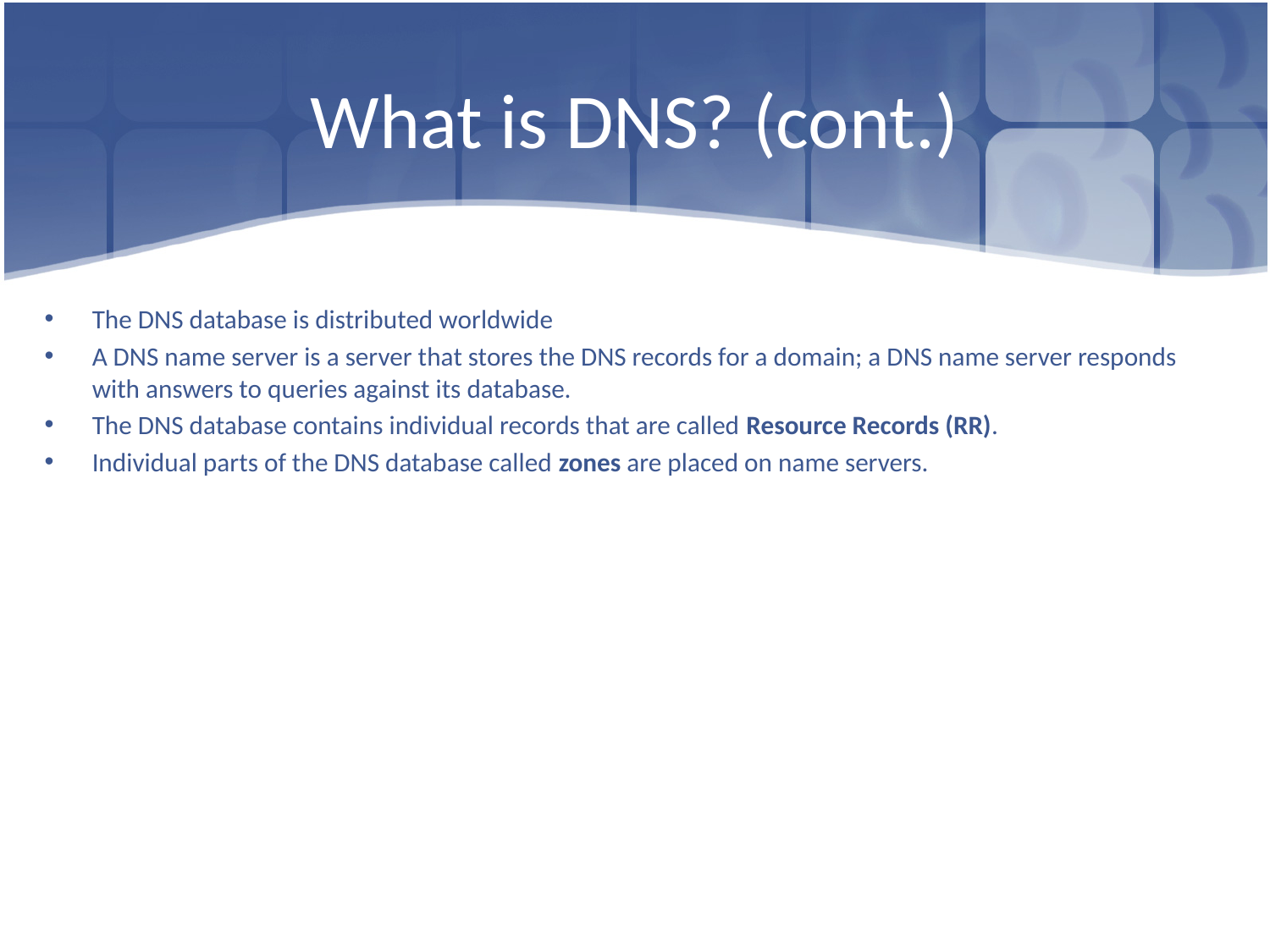

# What is DNS? (cont.)
The DNS database is distributed worldwide
A DNS name server is a server that stores the DNS records for a domain; a DNS name server responds with answers to queries against its database.
The DNS database contains individual records that are called Resource Records (RR).
Individual parts of the DNS database called zones are placed on name servers.